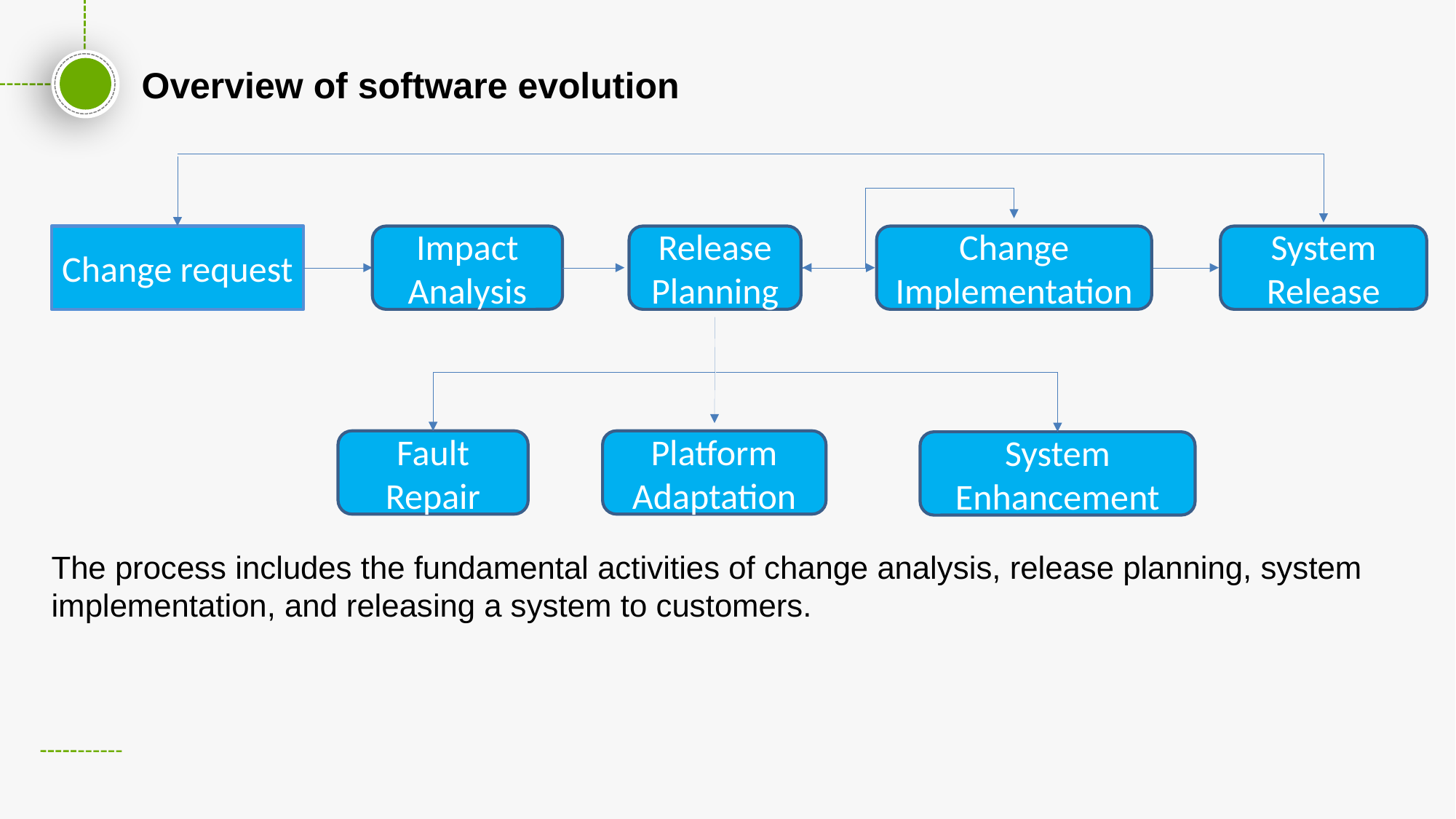

Overview of software evolution

Impact Analysis

Release Planning

Change Implementation

System Release

Change request

Fault Repair

Platform Adaptation

System Enhancement

The process includes the fundamental activities of change analysis, release planning, system implementation, and releasing a system to customers.